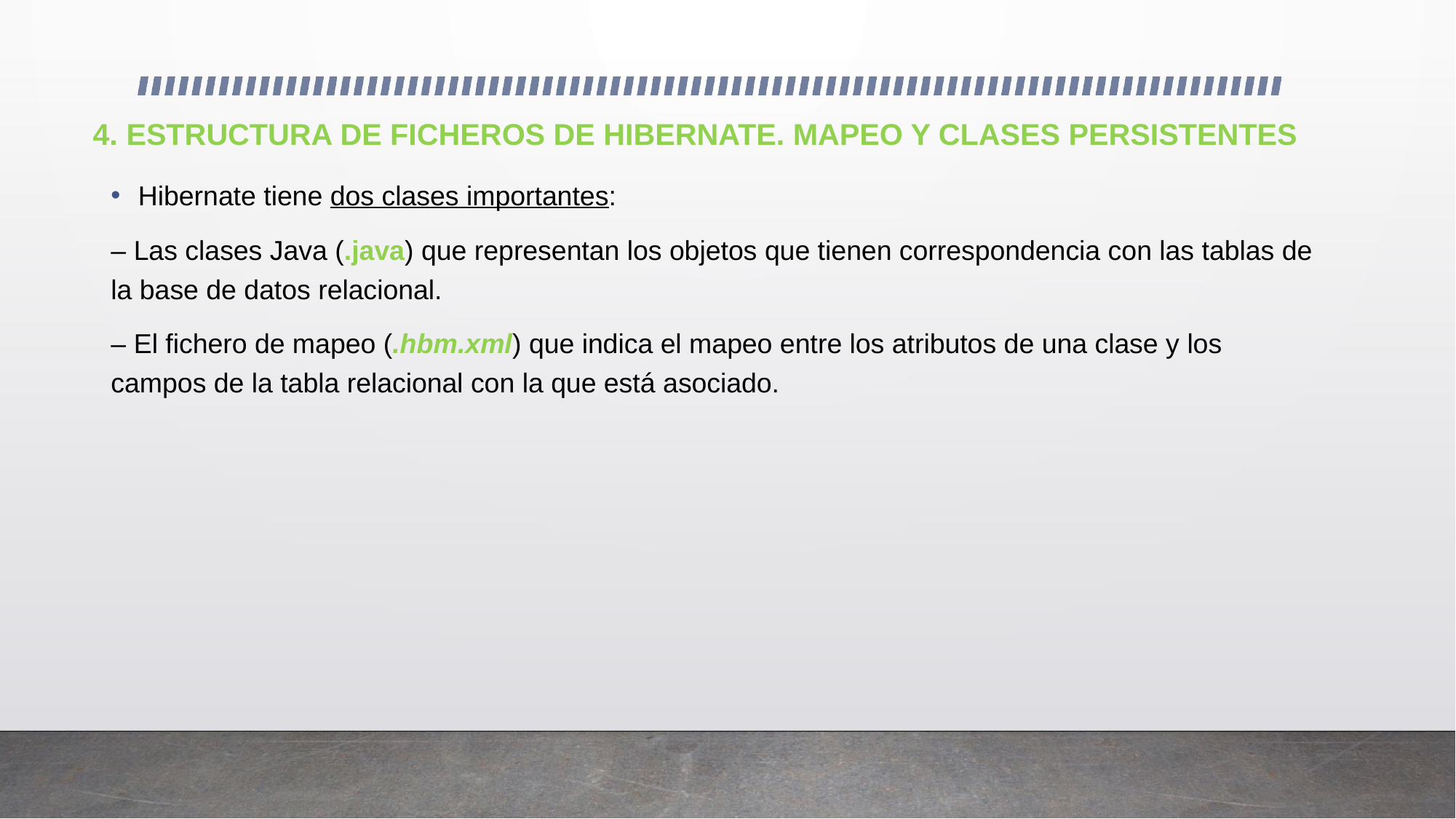

# 4. ESTRUCTURA DE FICHEROS DE HIBERNATE. MAPEO Y CLASES PERSISTENTES
Hibernate tiene dos clases importantes:
– Las clases Java (.java) que representan los objetos que tienen correspondencia con las tablas de la base de datos relacional.
– El fichero de mapeo (.hbm.xml) que indica el mapeo entre los atributos de una clase y los campos de la tabla relacional con la que está asociado.